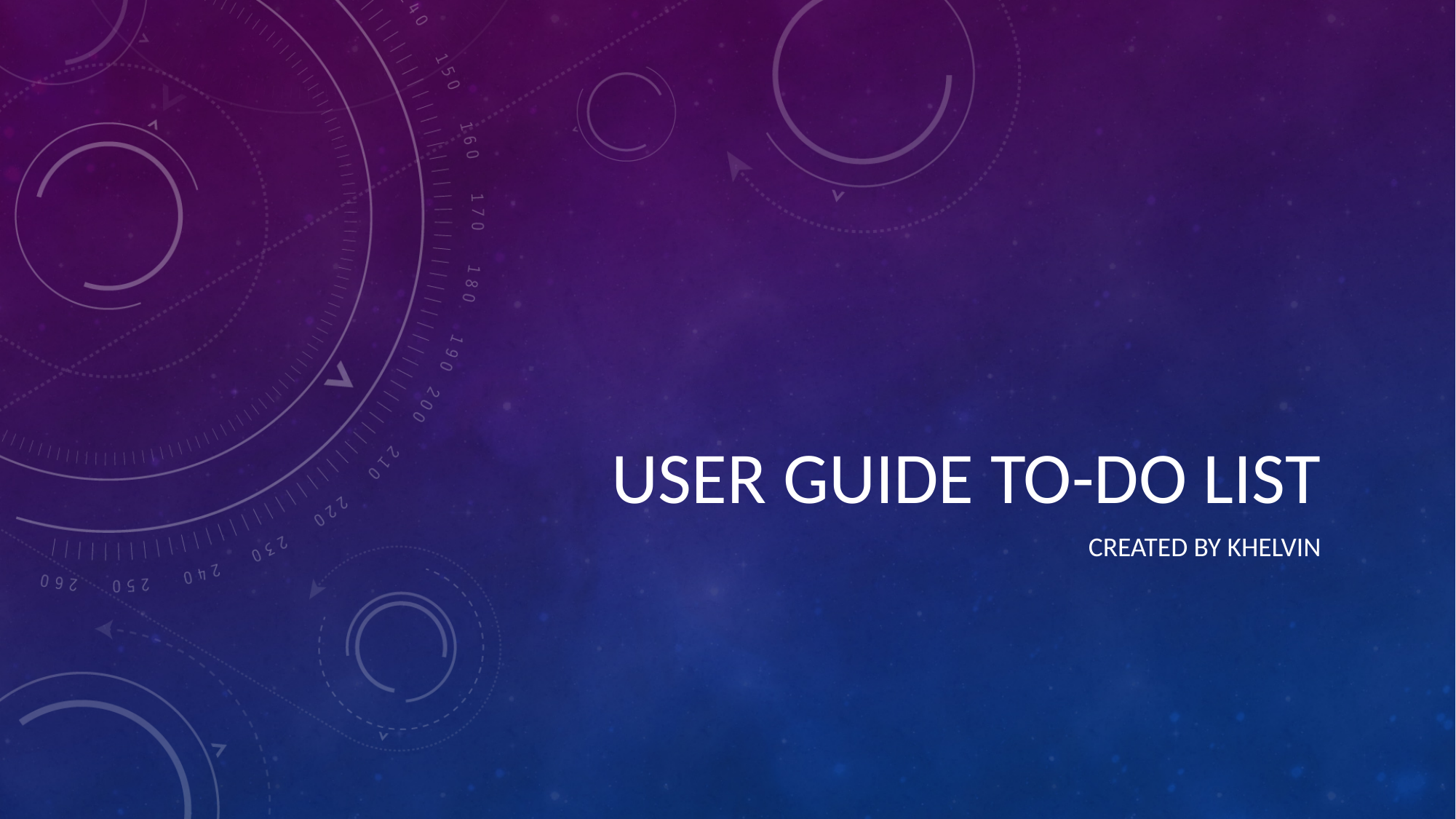

# User Guide To-Do List
Created by khelvin